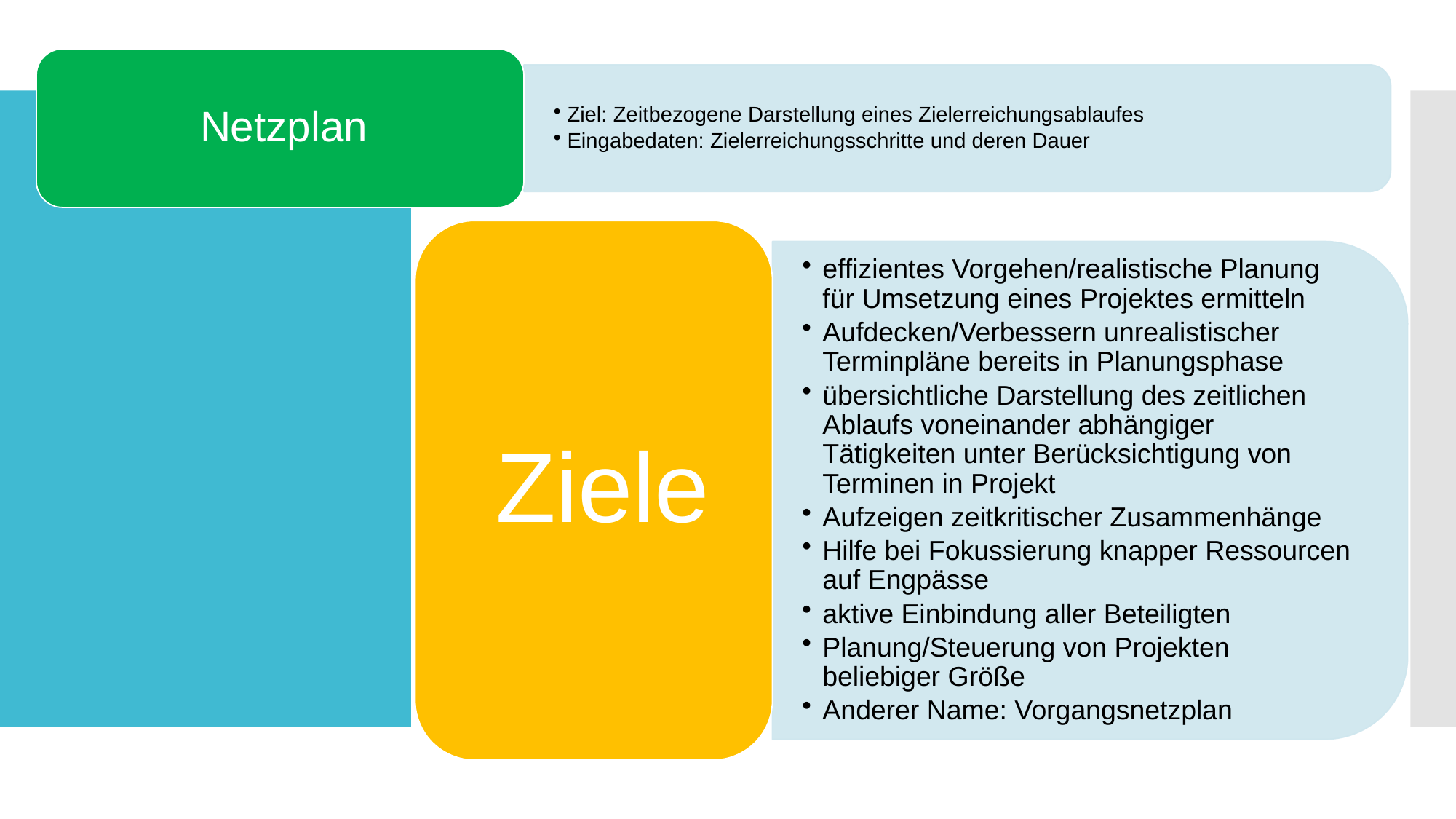

Ziel: Zeitbezogene Darstellung eines Zielerreichungsablaufes
Eingabedaten: Zielerreichungsschritte und deren Dauer
Netzplan
#
effizientes Vorgehen/realistische Planung für Umsetzung eines Projektes ermitteln
Aufdecken/Verbessern unrealistischer Terminpläne bereits in Planungsphase
übersichtliche Darstellung des zeitlichen Ablaufs voneinander abhängiger Tätigkeiten unter Berücksichtigung von Terminen in Projekt
Aufzeigen zeitkritischer Zusammenhänge
Hilfe bei Fokussierung knapper Ressourcen auf Engpässe
aktive Einbindung aller Beteiligten
Planung/Steuerung von Projekten beliebiger Größe
Anderer Name: Vorgangsnetzplan
Ziele